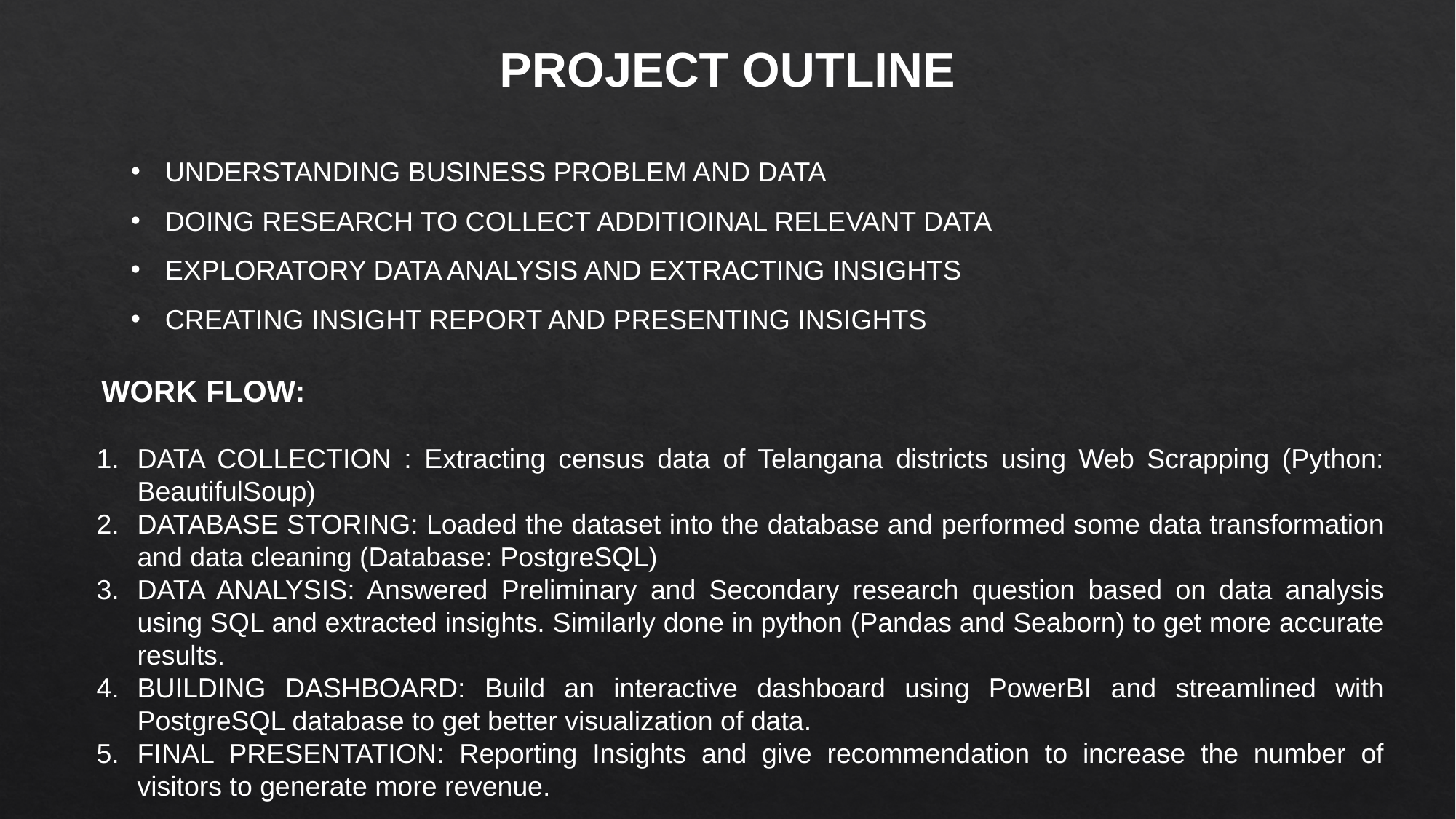

PROJECT OUTLINE
UNDERSTANDING BUSINESS PROBLEM AND DATA
DOING RESEARCH TO COLLECT ADDITIOINAL RELEVANT DATA
EXPLORATORY DATA ANALYSIS AND EXTRACTING INSIGHTS
CREATING INSIGHT REPORT AND PRESENTING INSIGHTS
WORK FLOW:
DATA COLLECTION : Extracting census data of Telangana districts using Web Scrapping (Python: BeautifulSoup)
DATABASE STORING: Loaded the dataset into the database and performed some data transformation and data cleaning (Database: PostgreSQL)
DATA ANALYSIS: Answered Preliminary and Secondary research question based on data analysis using SQL and extracted insights. Similarly done in python (Pandas and Seaborn) to get more accurate results.
BUILDING DASHBOARD: Build an interactive dashboard using PowerBI and streamlined with PostgreSQL database to get better visualization of data.
FINAL PRESENTATION: Reporting Insights and give recommendation to increase the number of visitors to generate more revenue.